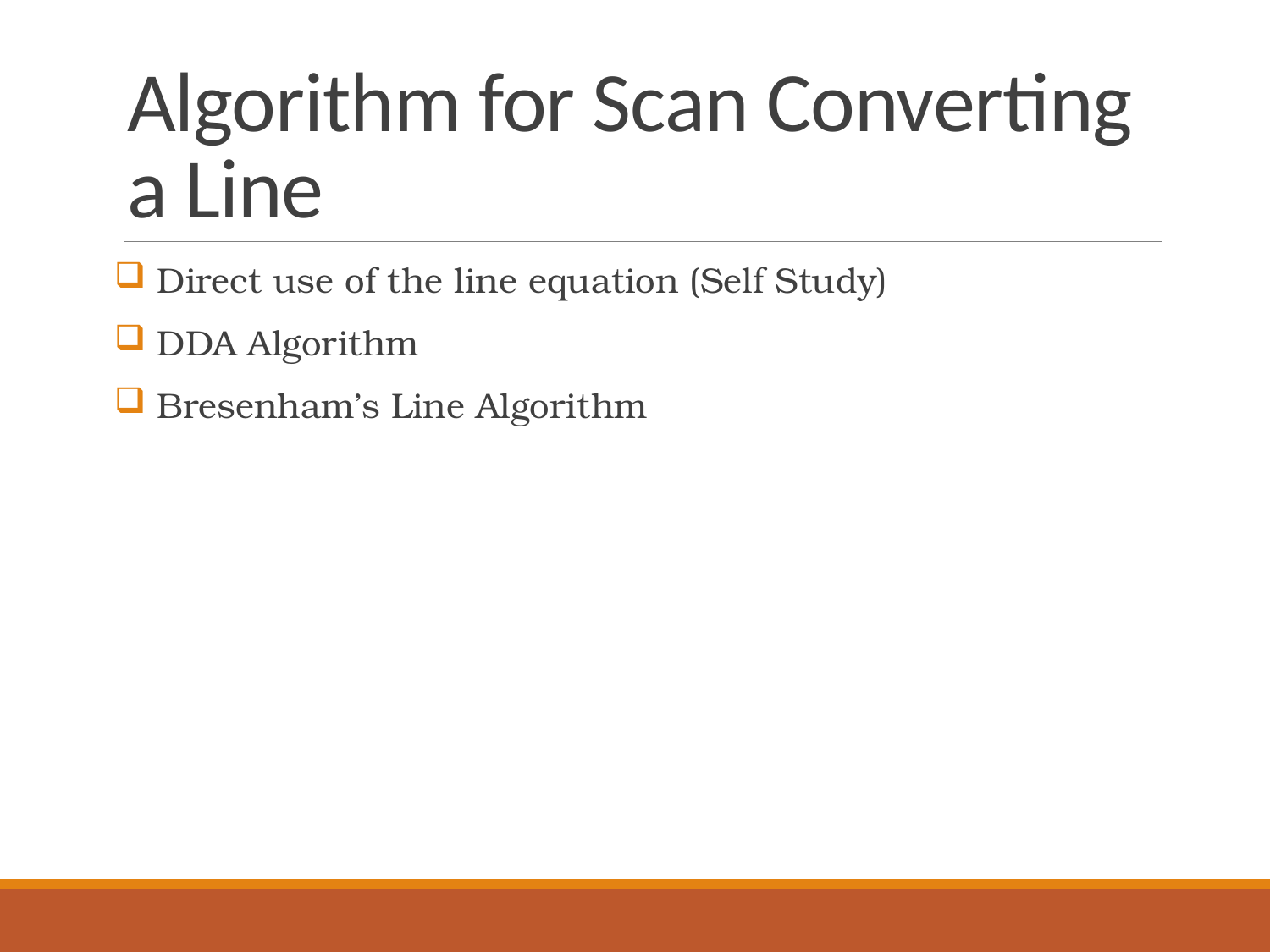

# Algorithm for Scan Converting a Line
 Direct use of the line equation (Self Study)
 DDA Algorithm
 Bresenham’s Line Algorithm